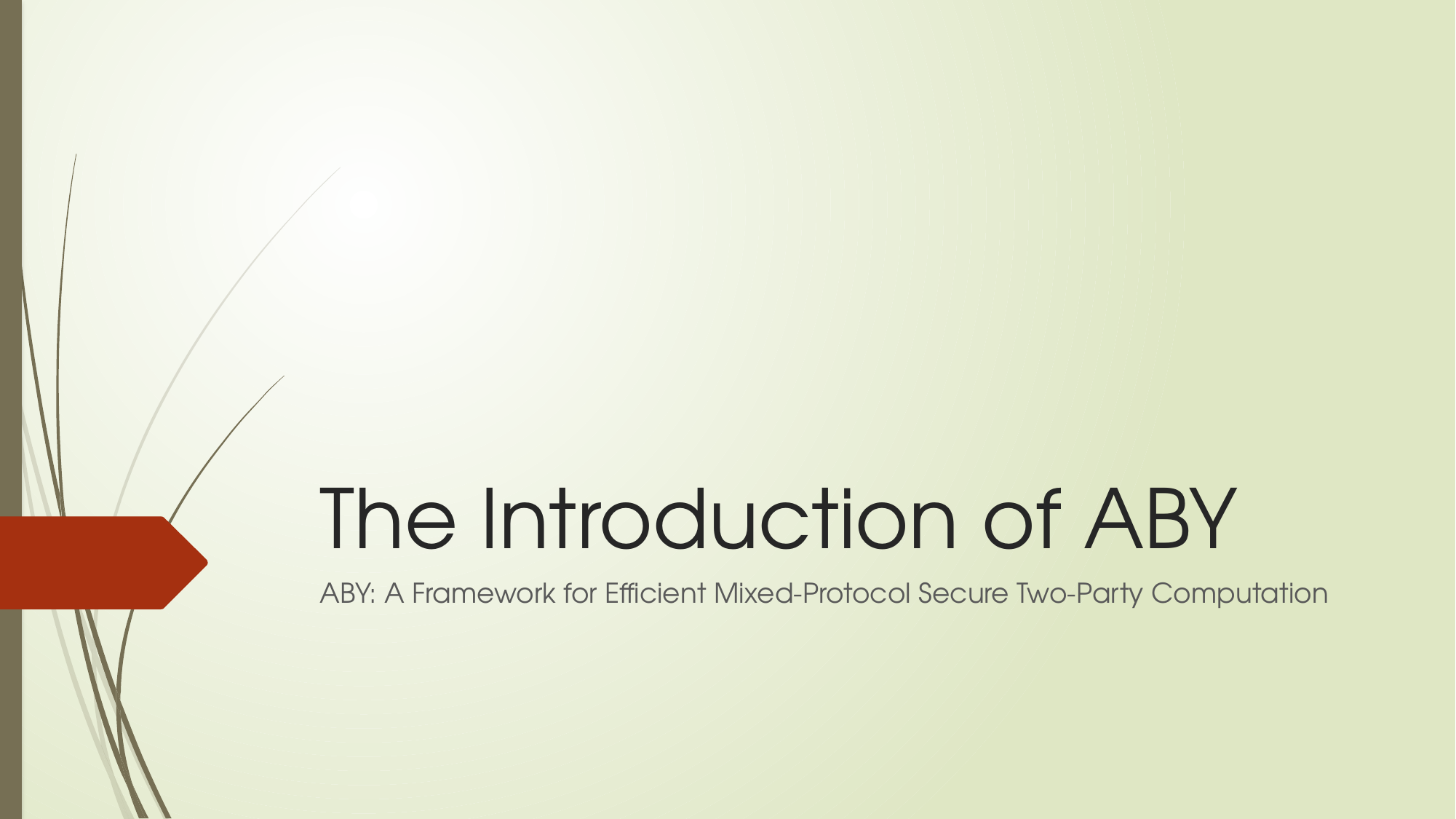

# The Introduction of ABY
ABY: A Framework for Efficient Mixed-Protocol Secure Two-Party Computation